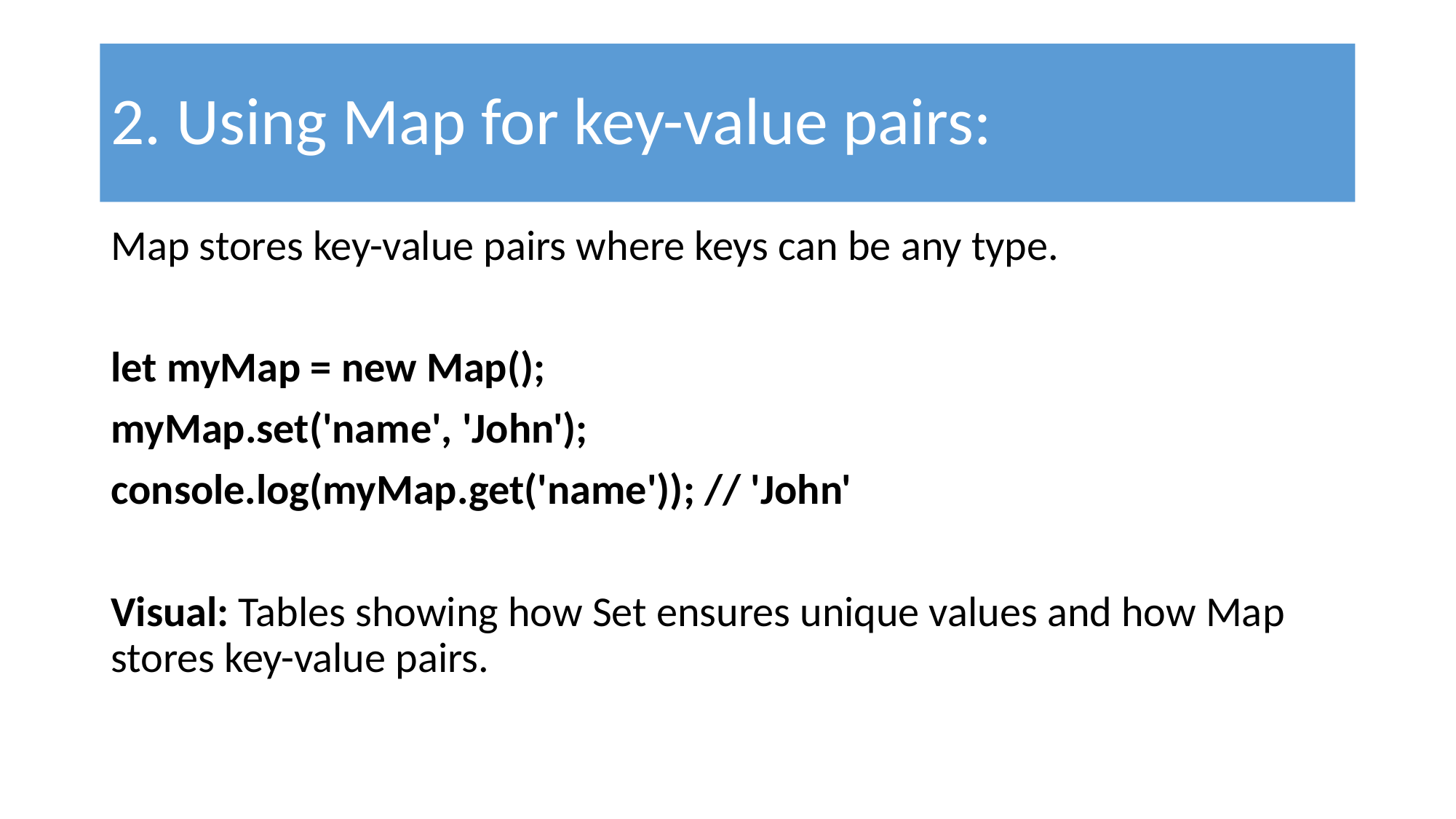

# 2. Using Map for key-value pairs:
Map stores key-value pairs where keys can be any type.

let myMap = new Map();
myMap.set('name', 'John');
console.log(myMap.get('name')); // 'John'

Visual: Tables showing how Set ensures unique values and how Map stores key-value pairs.